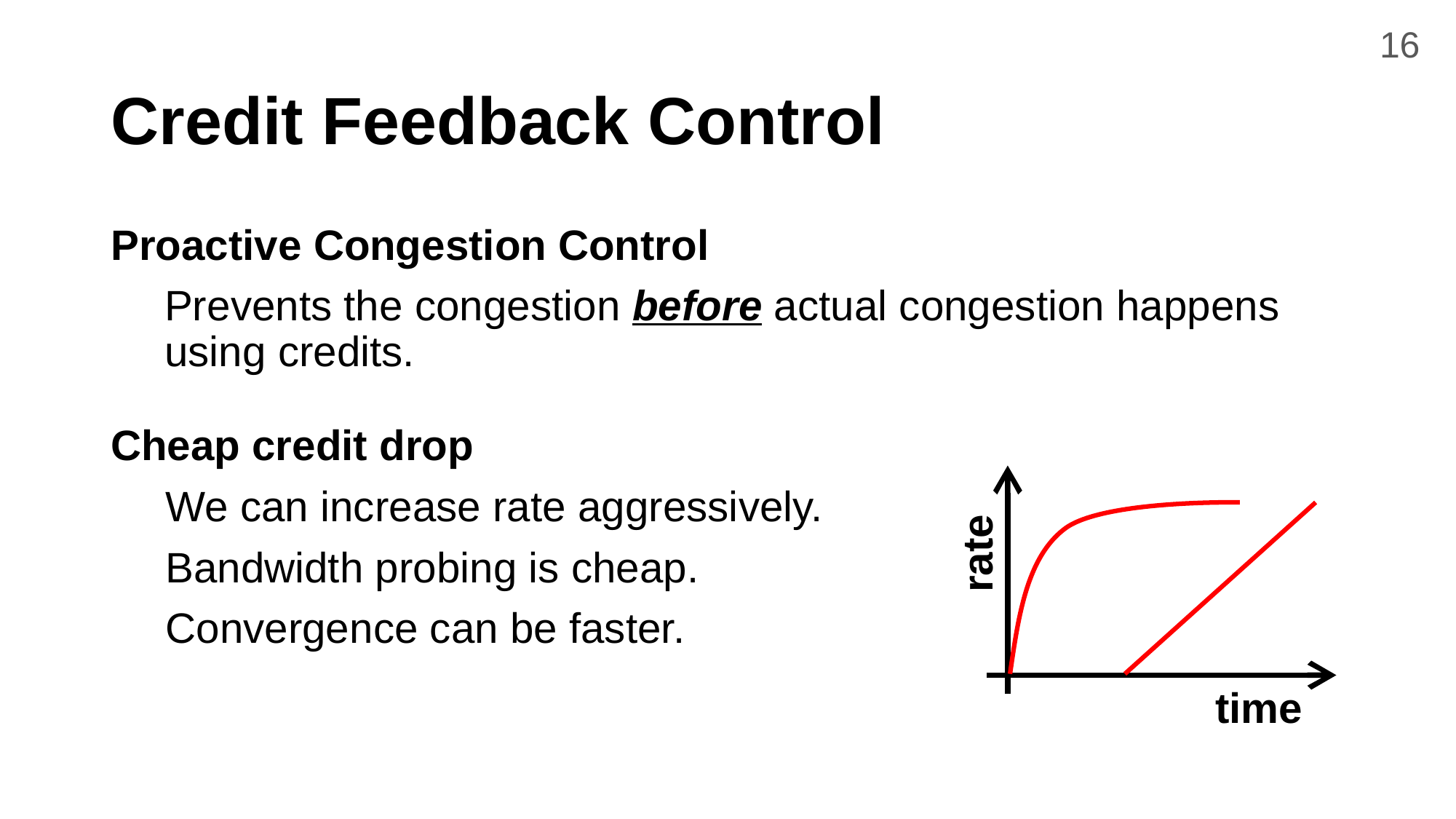

16
# Credit Feedback Control
Proactive Congestion Control
Prevents the congestion before actual congestion happens using credits.
Cheap credit drop
We can increase rate aggressively.
Bandwidth probing is cheap.
Convergence can be faster.

rate
time